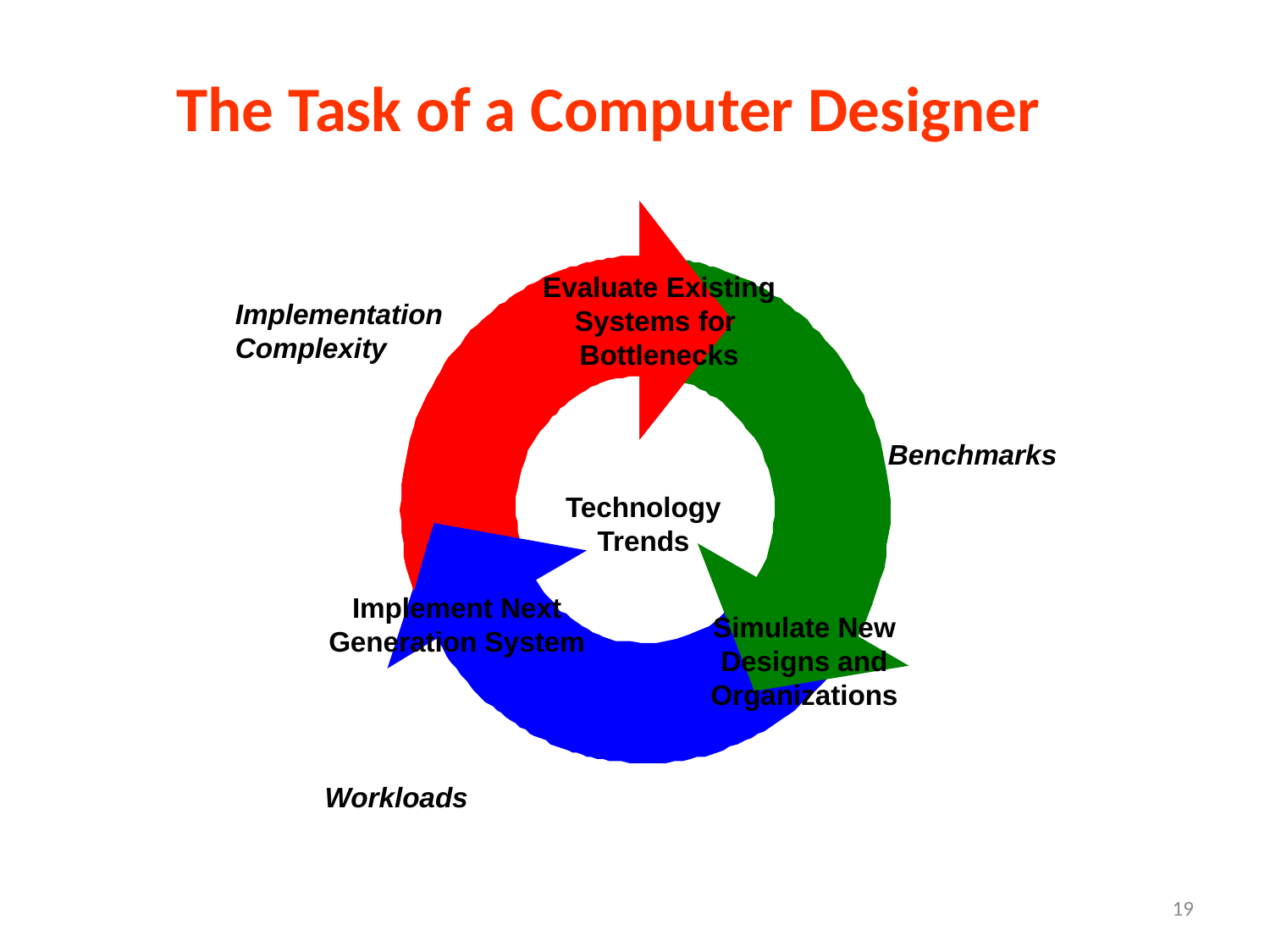

# The Task of a Computer Designer

Evaluate Existing
Systems for
Bottlenecks
Implementation
Complexity
Benchmarks
Technology
Trends
Implement Next
Generation System
Simulate New
Designs and
Organizations
Workloads
19